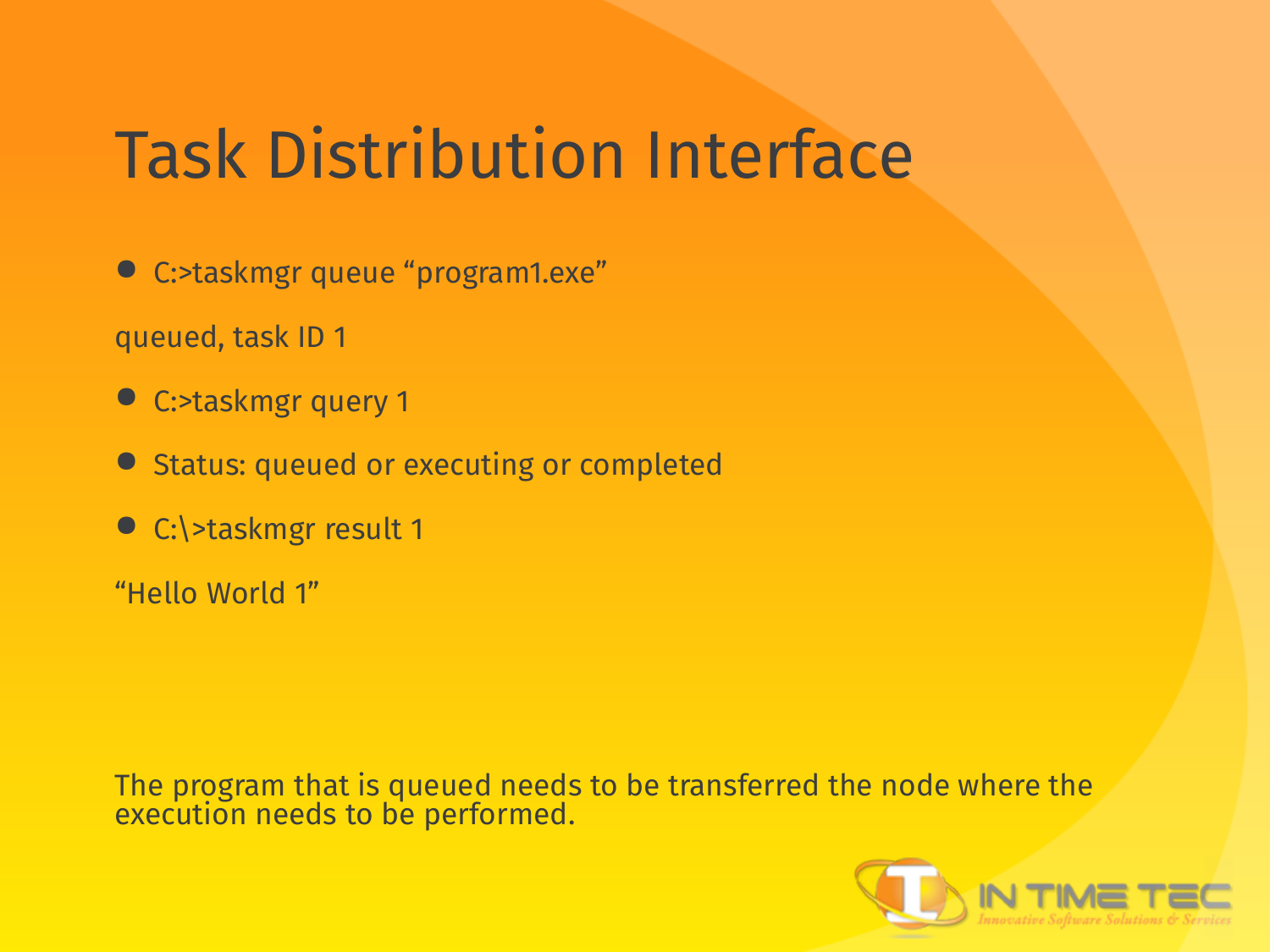

# Task Distribution Interface
C:>taskmgr queue “program1.exe”
queued, task ID 1
C:>taskmgr query 1
Status: queued or executing or completed
C:\>taskmgr result 1
“Hello World 1”

The program that is queued needs to be transferred the node where the execution needs to be performed.